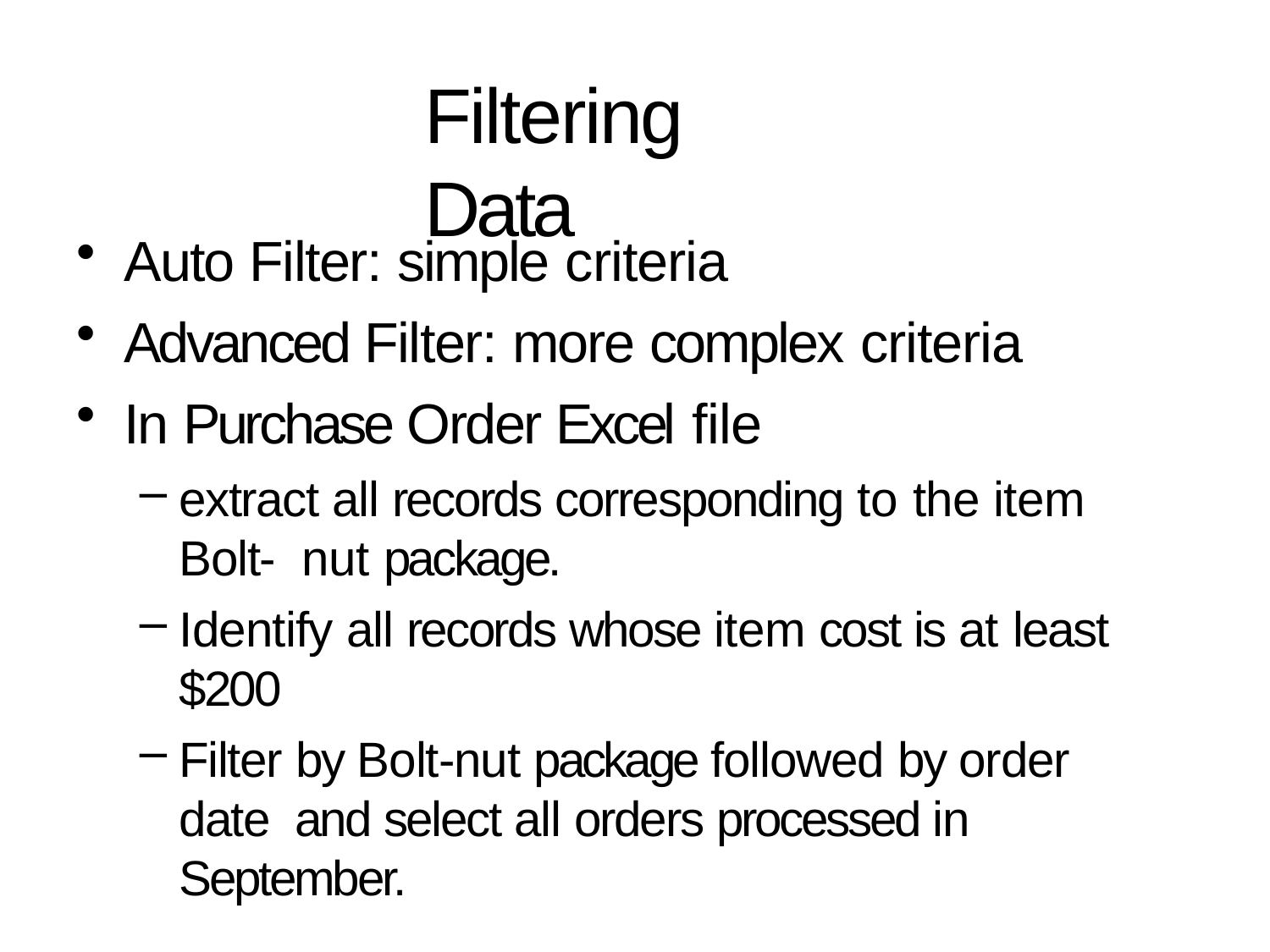

# Filtering Data
Auto Filter: simple criteria
Advanced Filter: more complex criteria
In Purchase Order Excel file
extract all records corresponding to the item Bolt-  nut package.
Identify all records whose item cost is at least
$200
Filter by Bolt-nut package followed by order date  and select all orders processed in September.